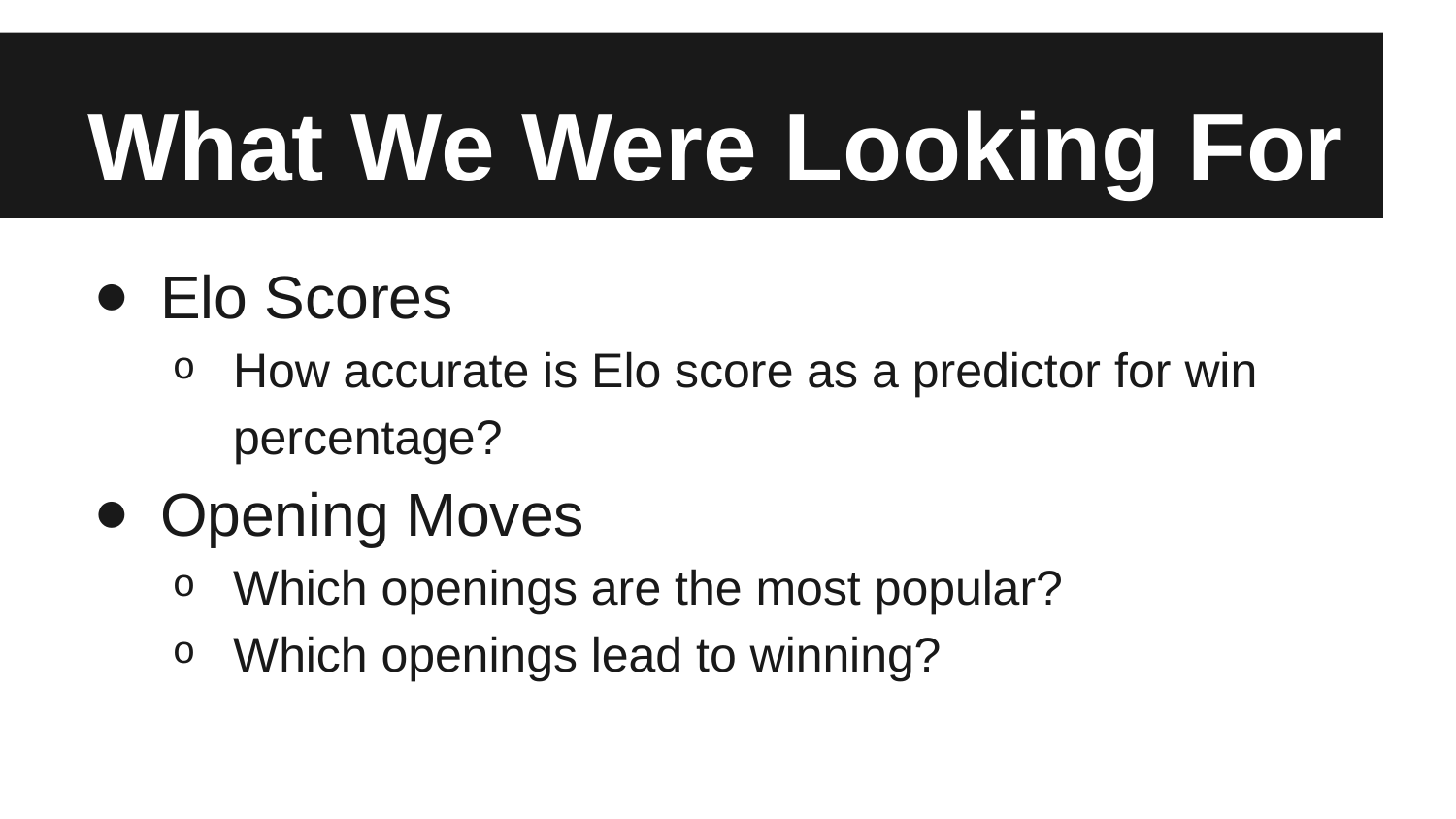

# What We Were Looking For
Elo Scores
How accurate is Elo score as a predictor for win percentage?
Opening Moves
Which openings are the most popular?
Which openings lead to winning?